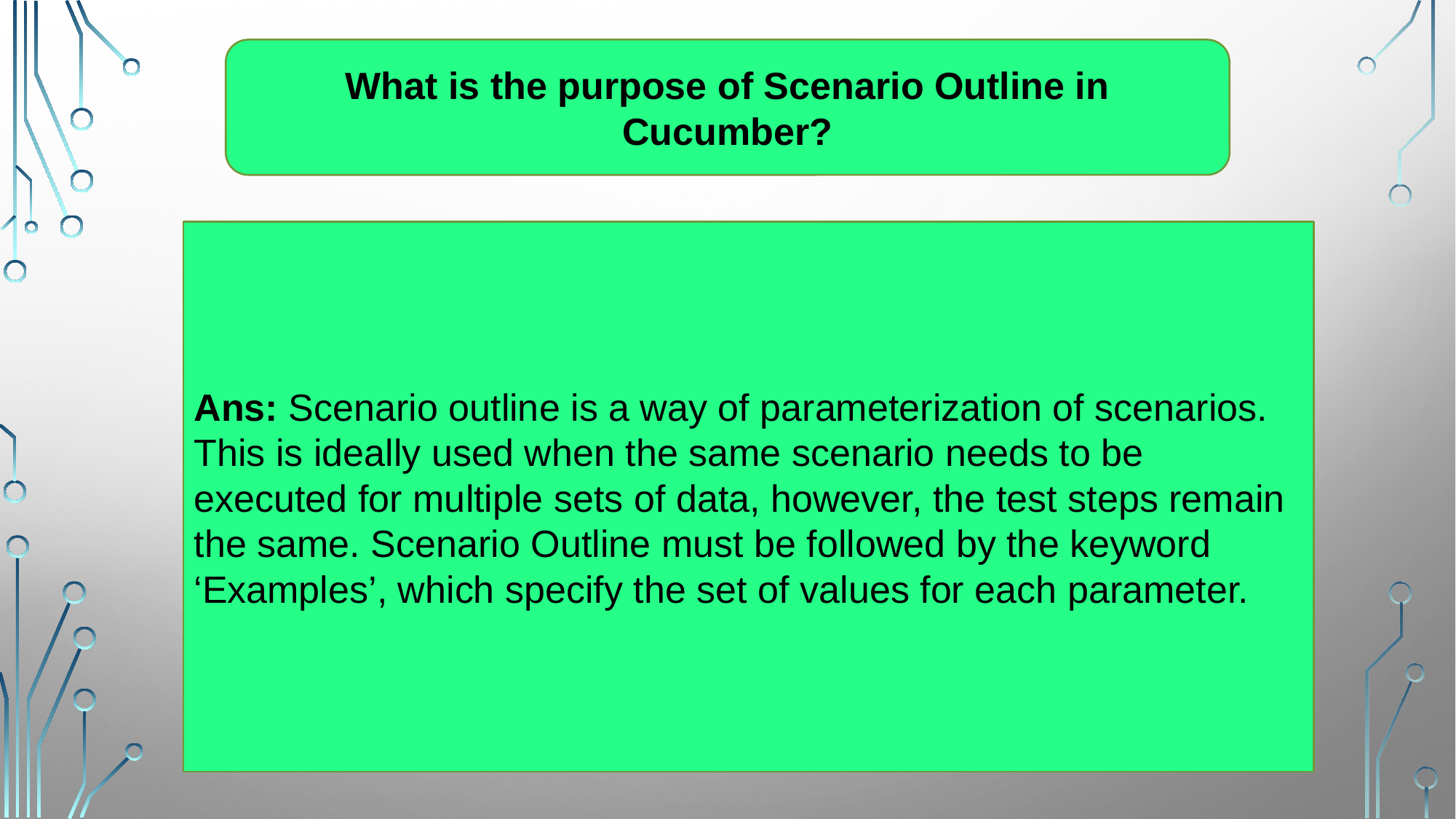

What is the purpose of Scenario Outline in Cucumber?
Ans: Scenario outline is a way of parameterization of scenarios. This is ideally used when the same scenario needs to be executed for multiple sets of data, however, the test steps remain the same. Scenario Outline must be followed by the keyword ‘Examples’, which specify the set of values for each parameter.